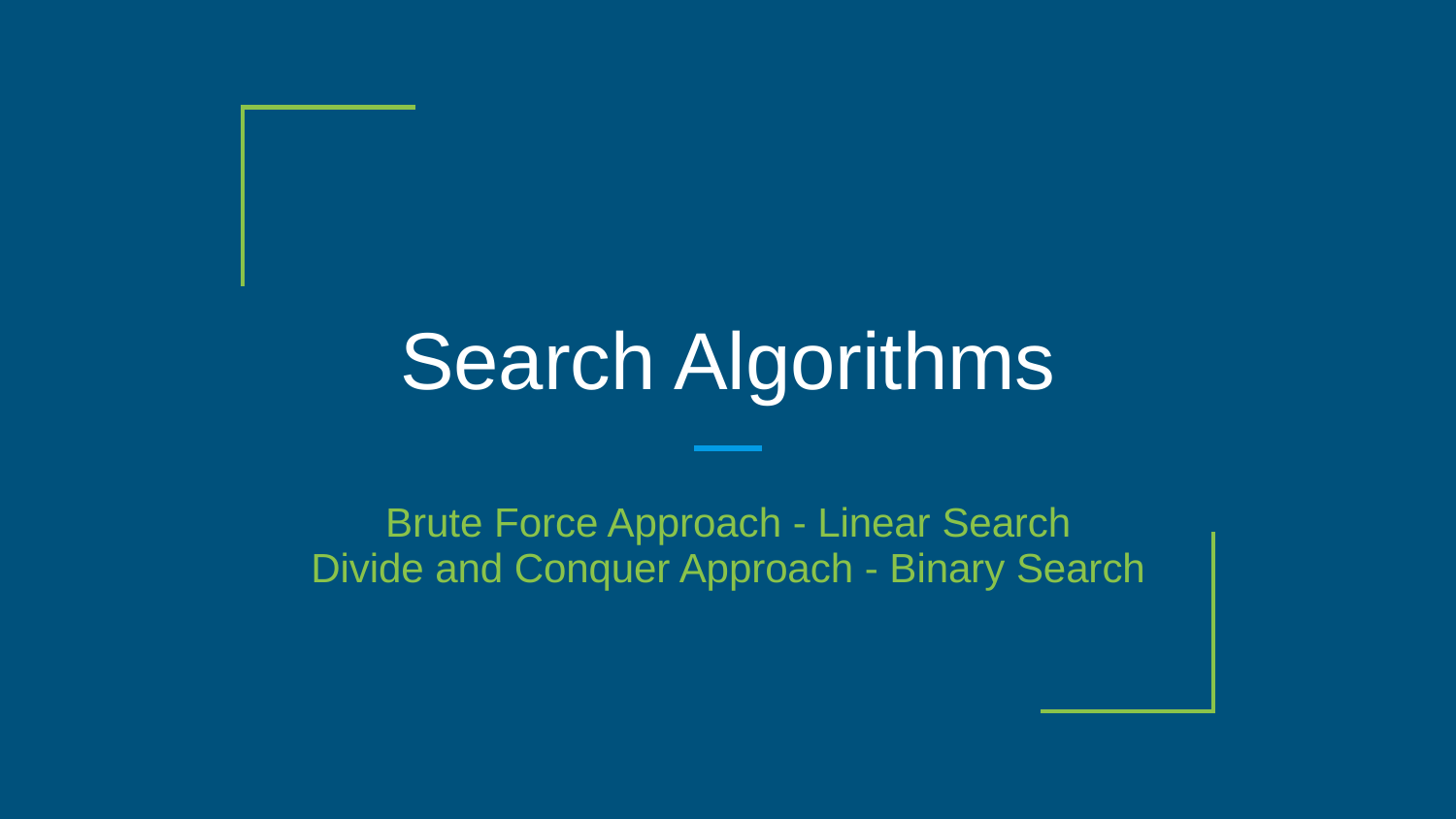

# Search Algorithms
Brute Force Approach - Linear Search
Divide and Conquer Approach - Binary Search